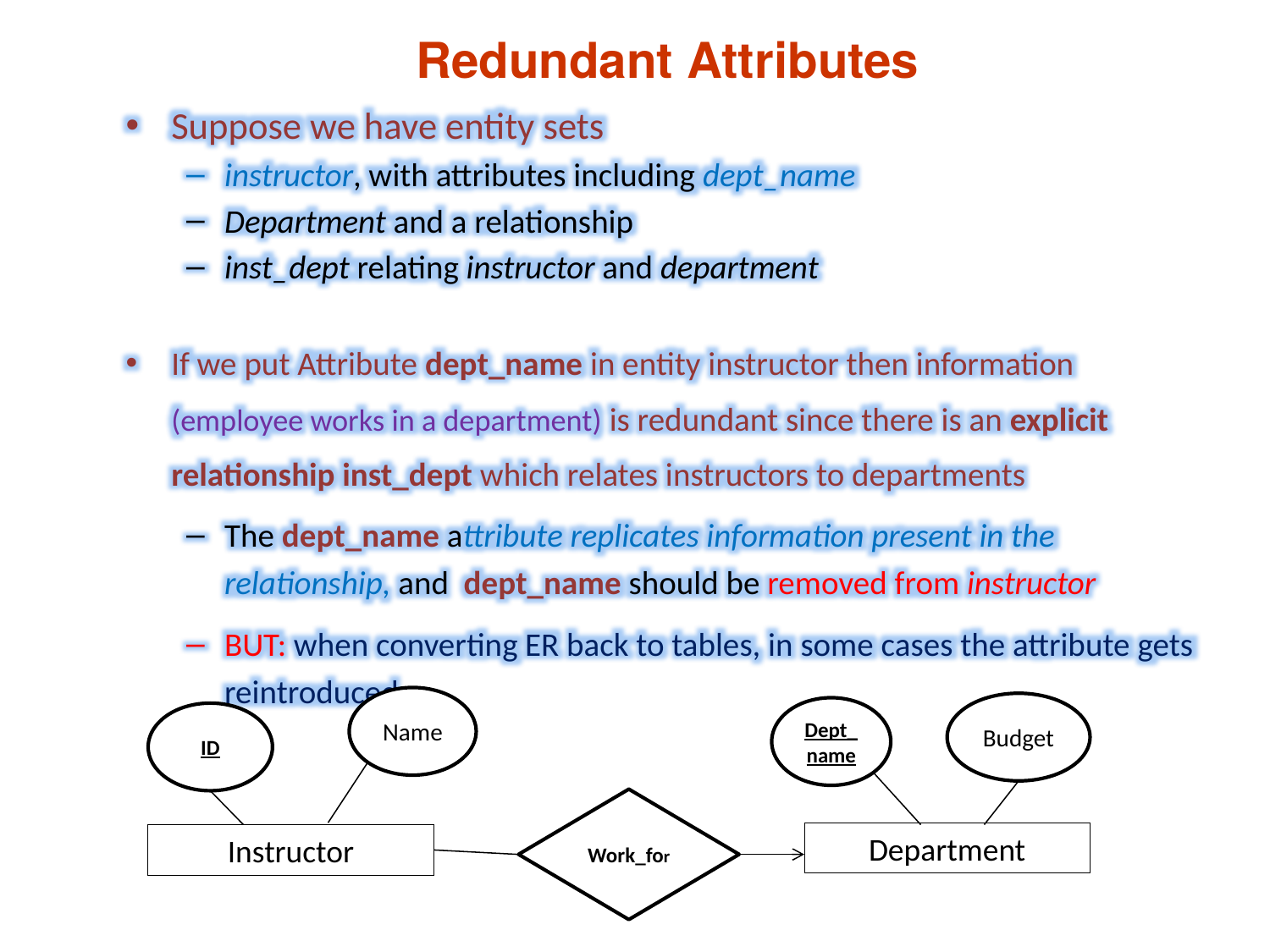

# Redundant Attributes
Suppose we have entity sets
instructor, with attributes including dept_name
Department and a relationship
inst_dept relating instructor and department

If we put Attribute dept_name in entity instructor then information (employee works in a department) is redundant since there is an explicit relationship inst_dept which relates instructors to departments
The dept_name attribute replicates information present in the relationship, and  dept_name should be removed from instructor
BUT: when converting ER back to tables, in some cases the attribute gets reintroduced.
Name
Budget
Dept_name
ID
Work_for
Department
Instructor